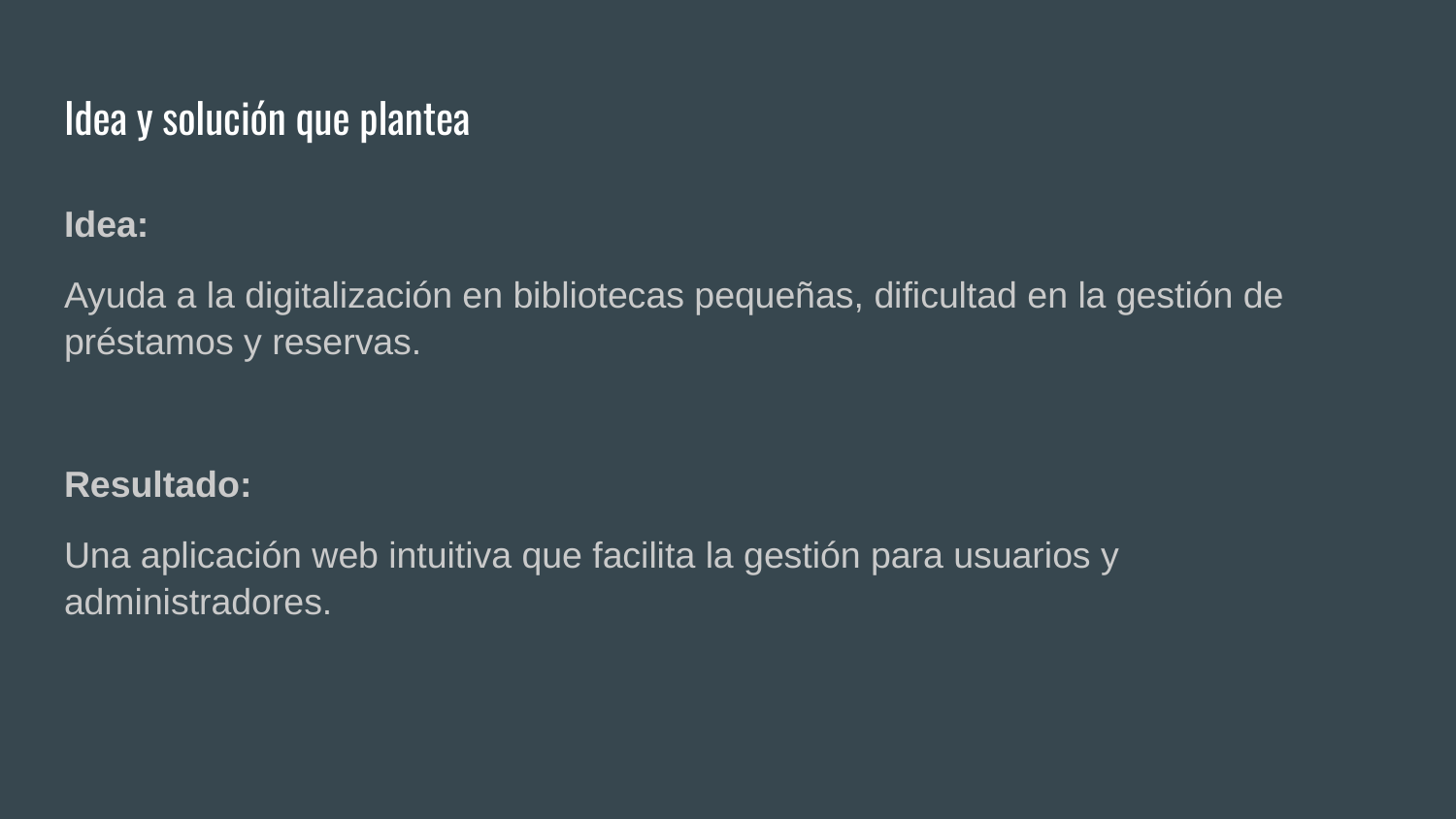

# Idea y solución que plantea
Idea:
Ayuda a la digitalización en bibliotecas pequeñas, dificultad en la gestión de préstamos y reservas.

Resultado:
Una aplicación web intuitiva que facilita la gestión para usuarios y administradores.